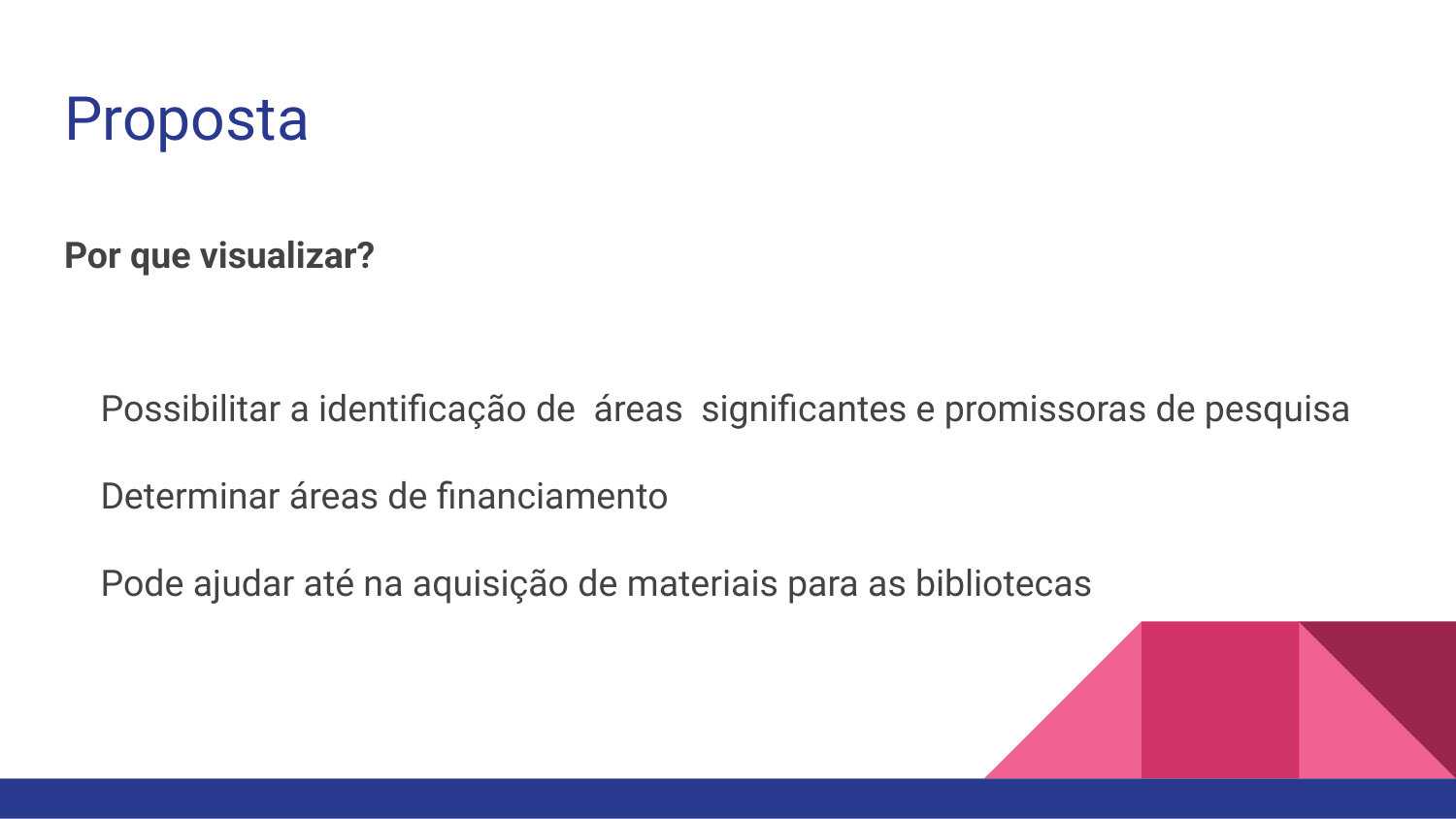

# Proposta

Por que visualizar?

Possibilitar a identificação de  áreas  significantes e promissoras de pesquisa
Determinar áreas de financiamento
Pode ajudar até na aquisição de materiais para as bibliotecas